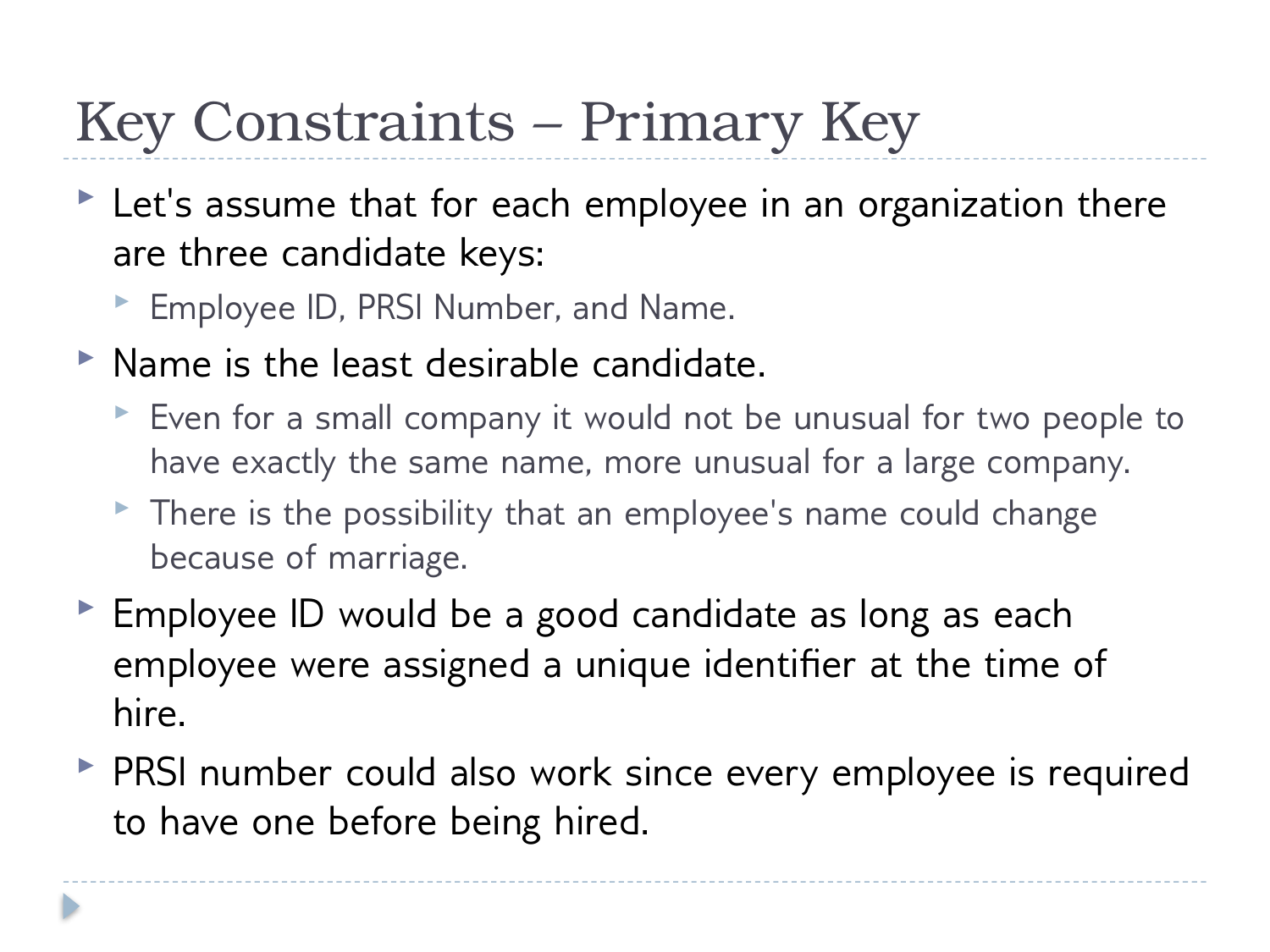

# Key Constraints – Primary Key
Let's assume that for each employee in an organization there are three candidate keys:
Employee ID, PRSI Number, and Name.
Name is the least desirable candidate.
Even for a small company it would not be unusual for two people to have exactly the same name, more unusual for a large company.
There is the possibility that an employee's name could change because of marriage.
Employee ID would be a good candidate as long as each employee were assigned a unique identifier at the time of hire.
PRSI number could also work since every employee is required to have one before being hired.